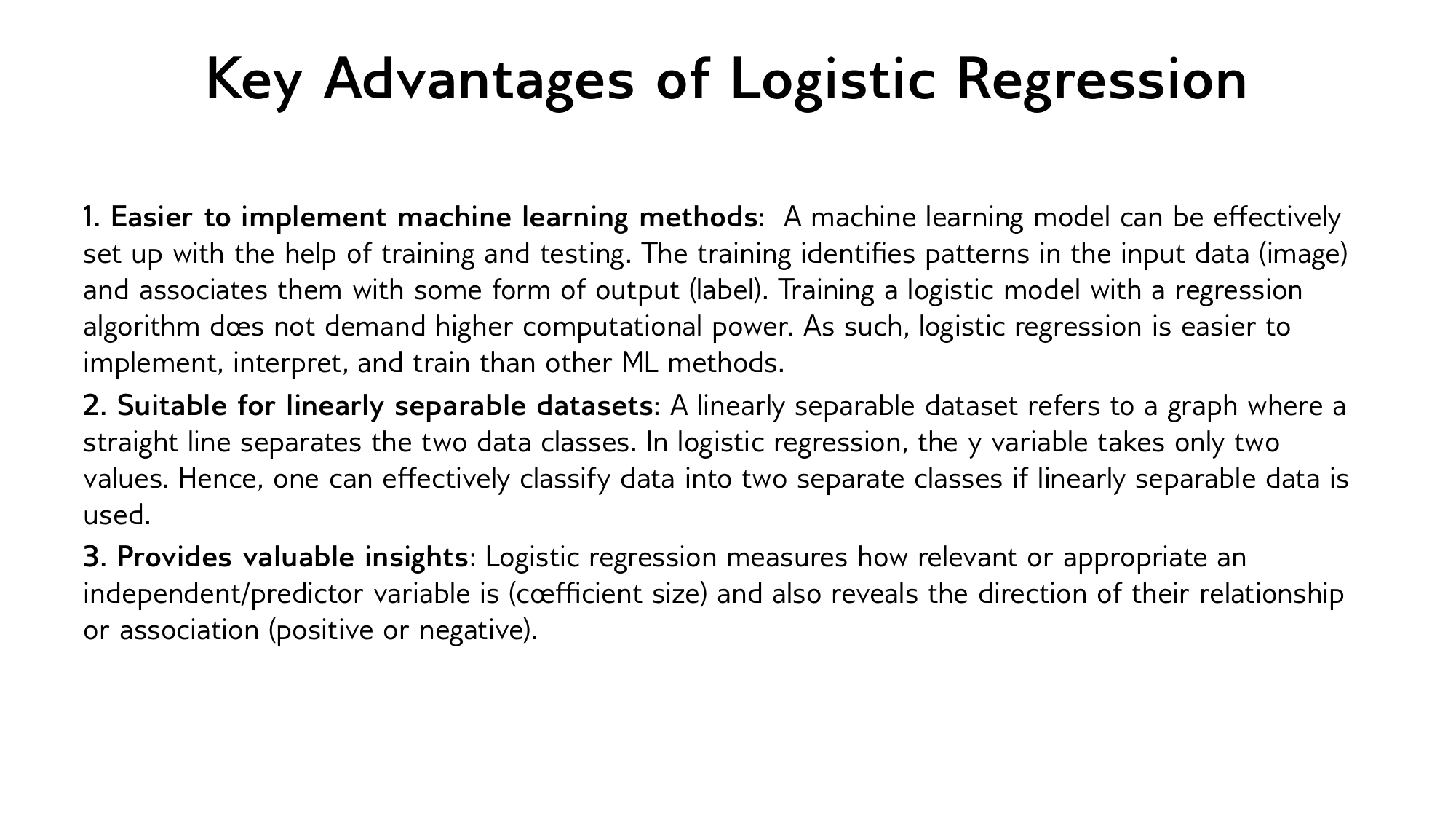

# Key Advantages of Logistic Regression
1. Easier to implement machine learning methods:  A machine learning model can be effectively set up with the help of training and testing. The training identifies patterns in the input data (image) and associates them with some form of output (label). Training a logistic model with a regression algorithm does not demand higher computational power. As such, logistic regression is easier to implement, interpret, and train than other ML methods.
2. Suitable for linearly separable datasets: A linearly separable dataset refers to a graph where a straight line separates the two data classes. In logistic regression, the y variable takes only two values. Hence, one can effectively classify data into two separate classes if linearly separable data is used.
3. Provides valuable insights: Logistic regression measures how relevant or appropriate an independent/predictor variable is (coefficient size) and also reveals the direction of their relationship or association (positive or negative).